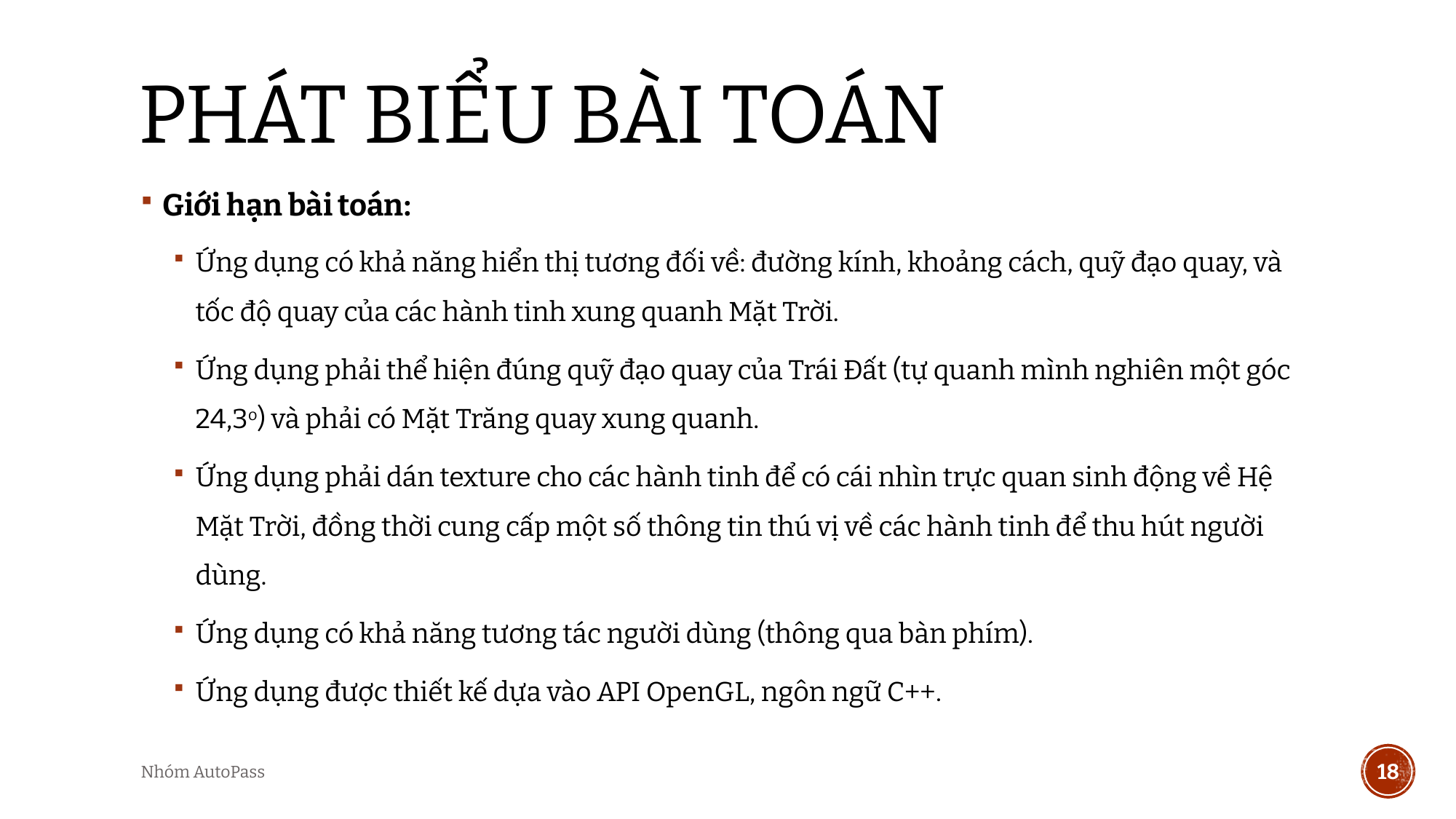

# Phát biểu bài toán
Giới hạn bài toán:
Ứng dụng có khả năng hiển thị tương đối về: đường kính, khoảng cách, quỹ đạo quay, và tốc độ quay của các hành tinh xung quanh Mặt Trời.
Ứng dụng phải thể hiện đúng quỹ đạo quay của Trái Đất (tự quanh mình nghiên một góc 24,3o) và phải có Mặt Trăng quay xung quanh.
Ứng dụng phải dán texture cho các hành tinh để có cái nhìn trực quan sinh động về Hệ Mặt Trời, đồng thời cung cấp một số thông tin thú vị về các hành tinh để thu hút người dùng.
Ứng dụng có khả năng tương tác người dùng (thông qua bàn phím).
Ứng dụng được thiết kế dựa vào API OpenGL, ngôn ngữ C++.

Nhóm AutoPass
18